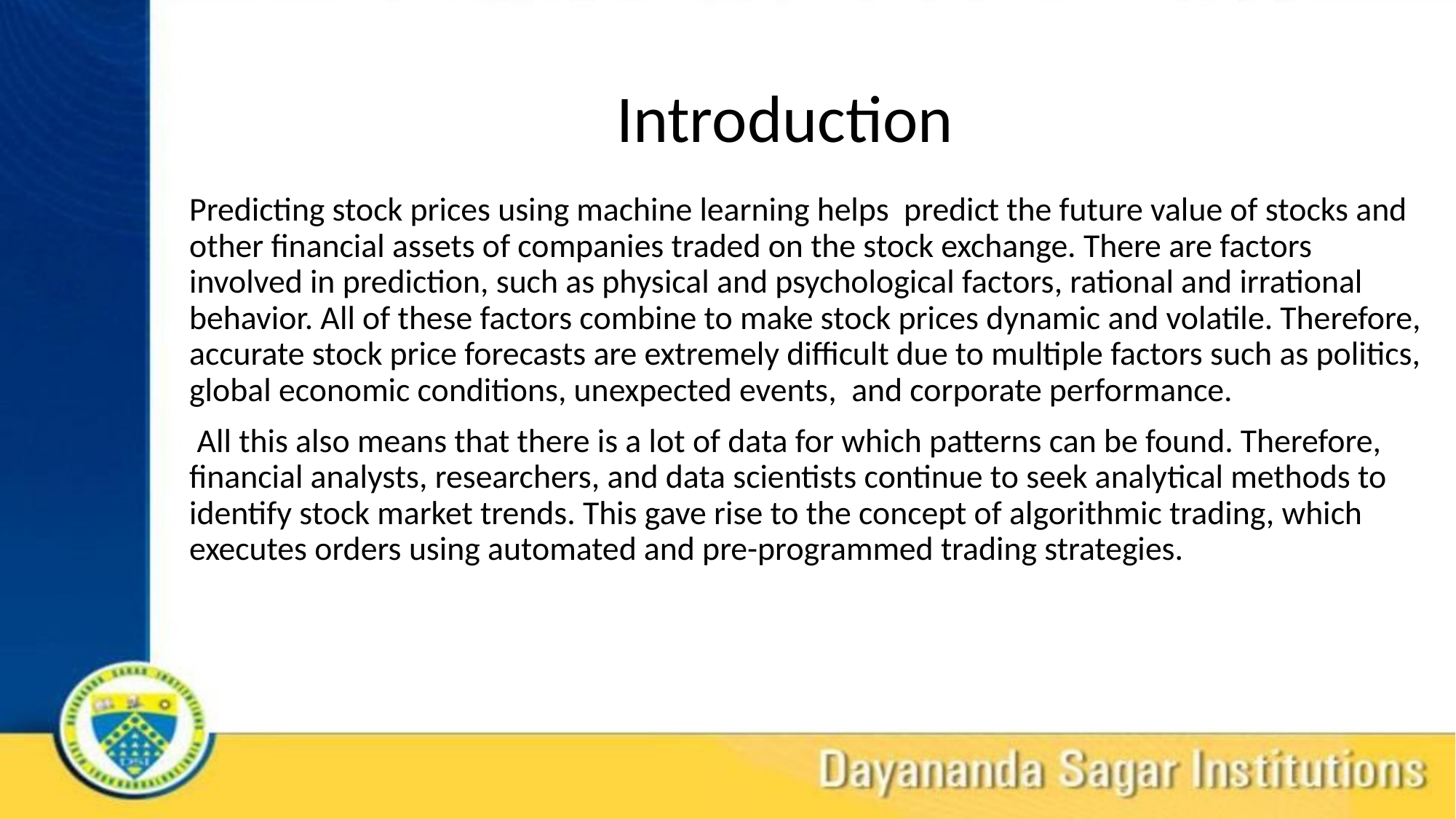

# Introduction
Predicting stock prices using machine learning helps  predict the future value of stocks and other financial assets of companies traded on the stock exchange. There are factors involved in prediction, such as physical and psychological factors, rational and irrational behavior. All of these factors combine to make stock prices dynamic and volatile. Therefore, accurate stock price forecasts are extremely difficult due to multiple factors such as politics, global economic conditions, unexpected events,  and corporate performance.
 All this also means that there is a lot of data for which patterns can be found. Therefore, financial analysts, researchers, and data scientists continue to seek analytical methods to identify stock market trends. This gave rise to the concept of algorithmic trading, which executes orders using automated and pre-programmed trading strategies.